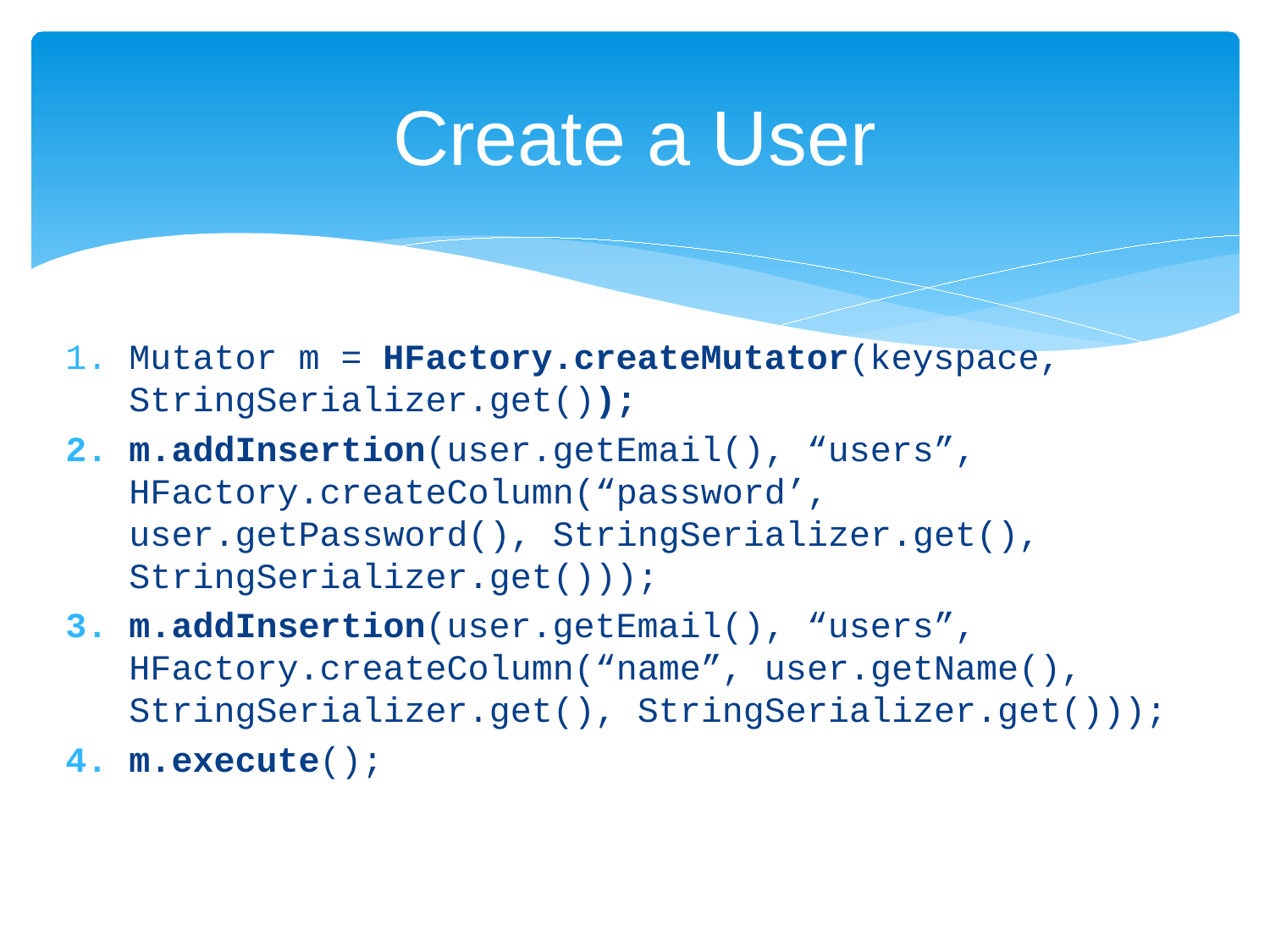

# Create a User
Mutator m = HFactory.createMutator(keyspace, StringSerializer.get());
m.addInsertion(user.getEmail(), “users”, HFactory.createColumn(“password’, user.getPassword(), StringSerializer.get(), StringSerializer.get()));
m.addInsertion(user.getEmail(), “users”, HFactory.createColumn(“name”, user.getName(), StringSerializer.get(), StringSerializer.get()));
m.execute();